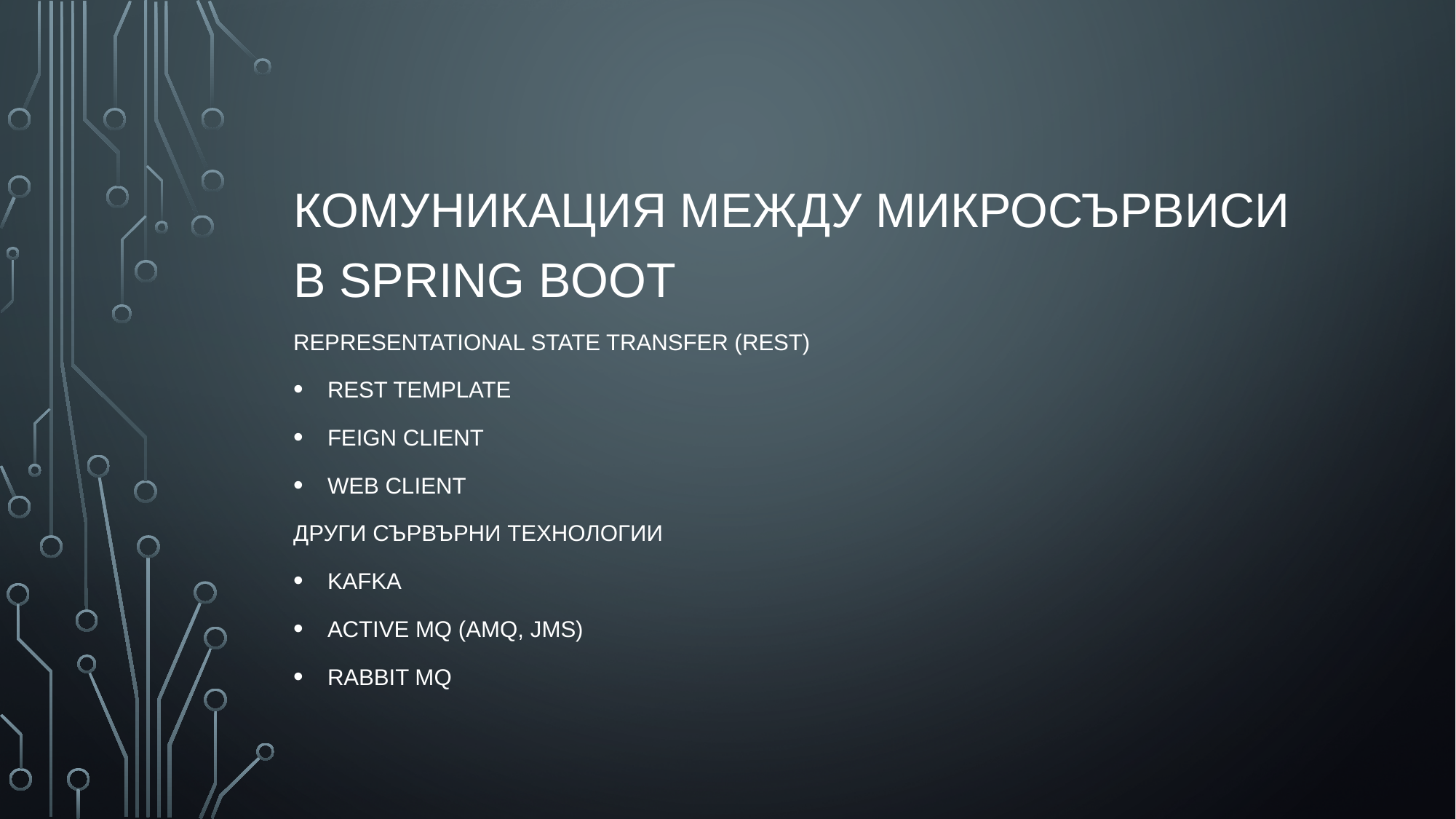

Комуникация между микросървиси в Spring Boot
RepresenTational State transfer (REST)
Rest Template
Feign Client
Web Client
Други сървърни технологии
Kafka
Active Mq (Amq, JMS)
Rabbit MQ